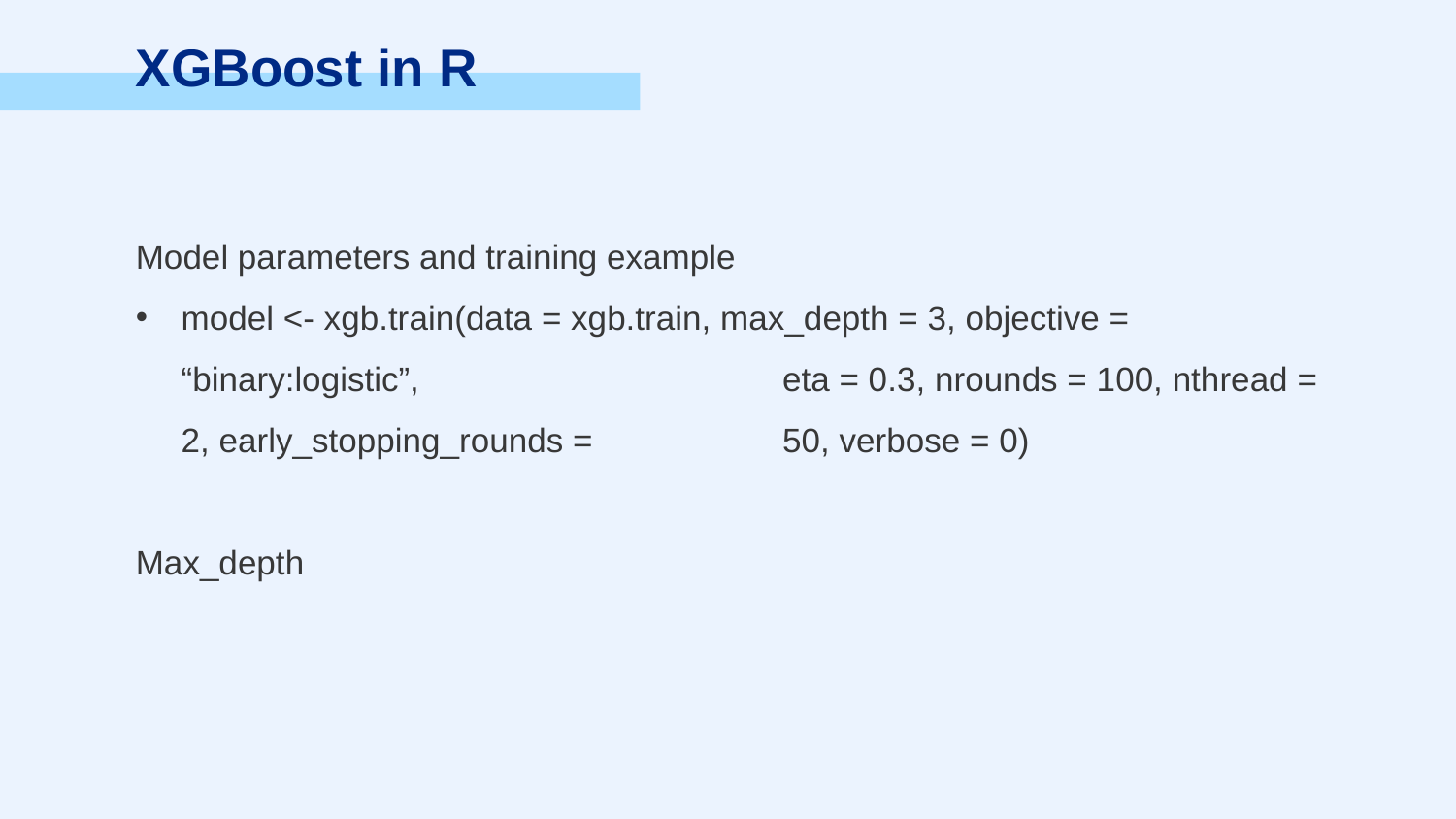

XGBoost in R

Model parameters and training example
model <- xgb.train(data = xgb.train, max_depth = 3, objective = “binary:logistic”, 			  eta = 0.3, nrounds = 100, nthread = 2, early_stopping_rounds = 		  50, verbose = 0)

Max_depth